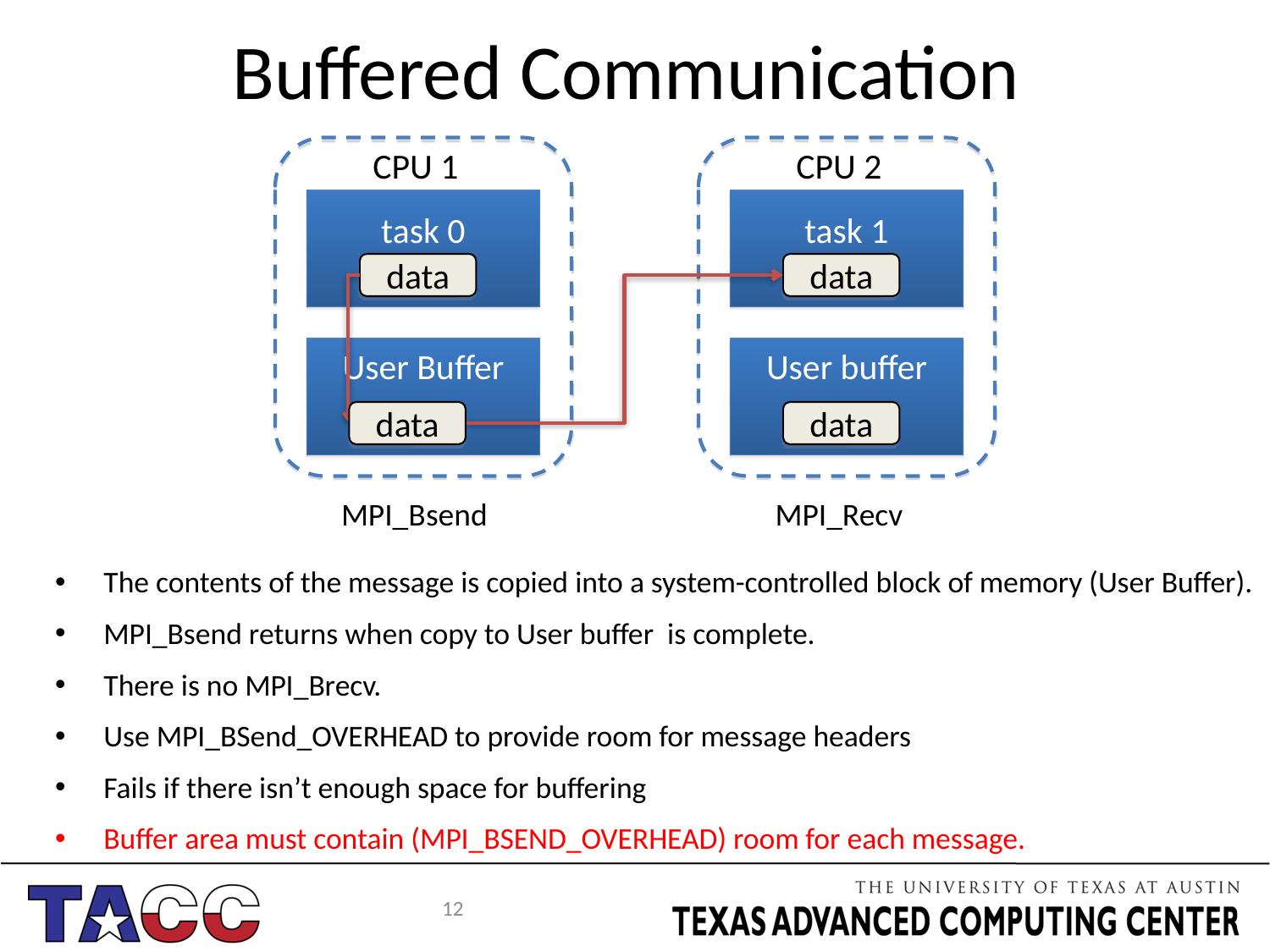

# Buffered Communication

CPU 1

CPU 2
task 0

task 1

data
data
User Buffer
User buffer

data
data
MPI_Bsend
MPI_Recv
The contents of the message is copied into a system-controlled block of memory (User Buffer).
MPI_Bsend returns when copy to User buffer  is complete.
There is no MPI_Brecv.
Use MPI_BSend_OVERHEAD to provide room for message headers
Fails if there isn’t enough space for buffering
Buffer area must contain (MPI_BSEND_OVERHEAD) room for each message.
12